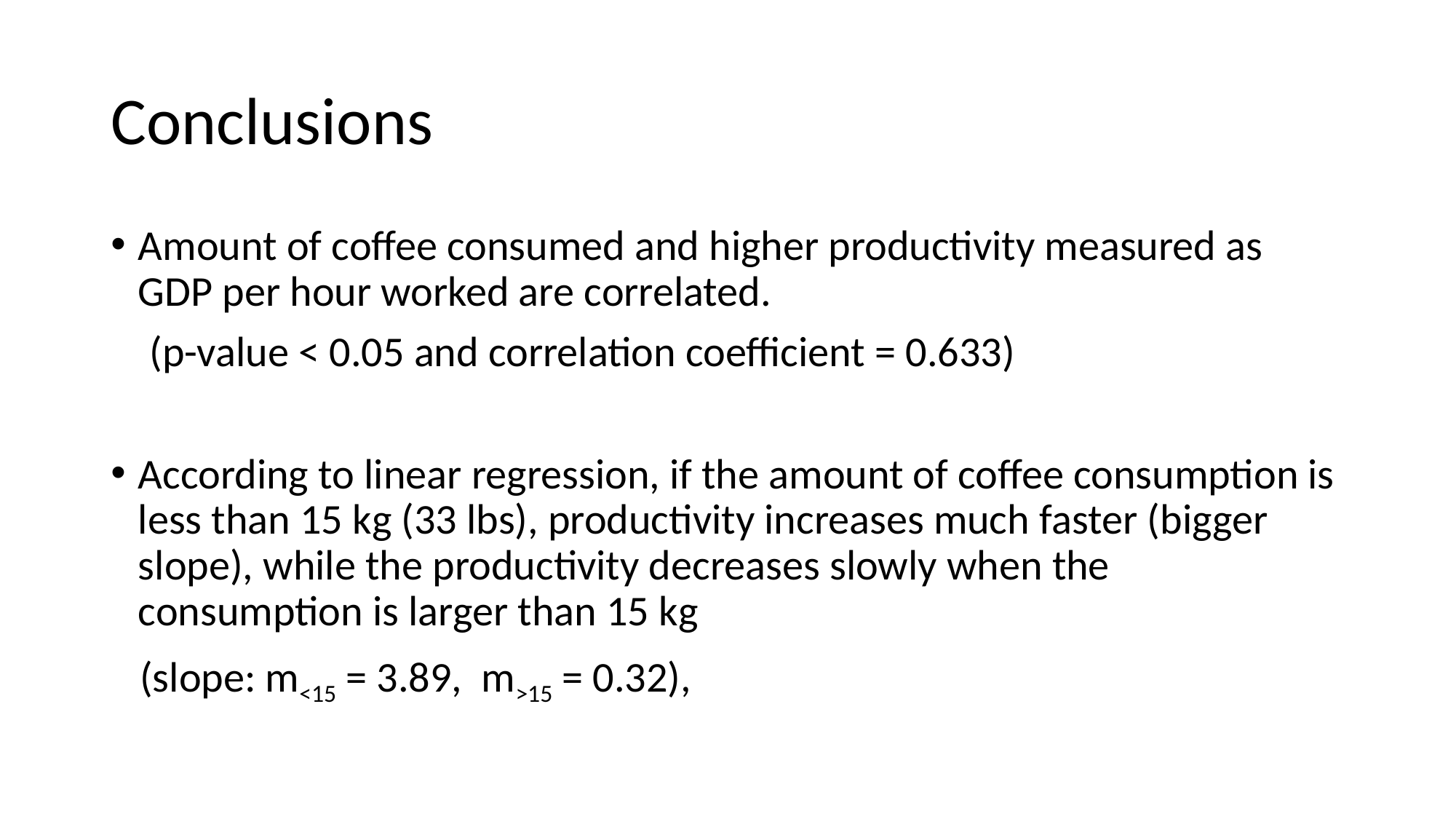

# Conclusions
Amount of coffee consumed and higher productivity measured as GDP per hour worked are correlated.
    (p-value < 0.05 and correlation coefficient = 0.633)

According to linear regression, if the amount of coffee consumption is less than 15 kg (33 lbs), productivity increases much faster (bigger slope), while the productivity decreases slowly when the consumption is larger than 15 kg
   (slope: m<15 = 3.89,  m>15 = 0.32),